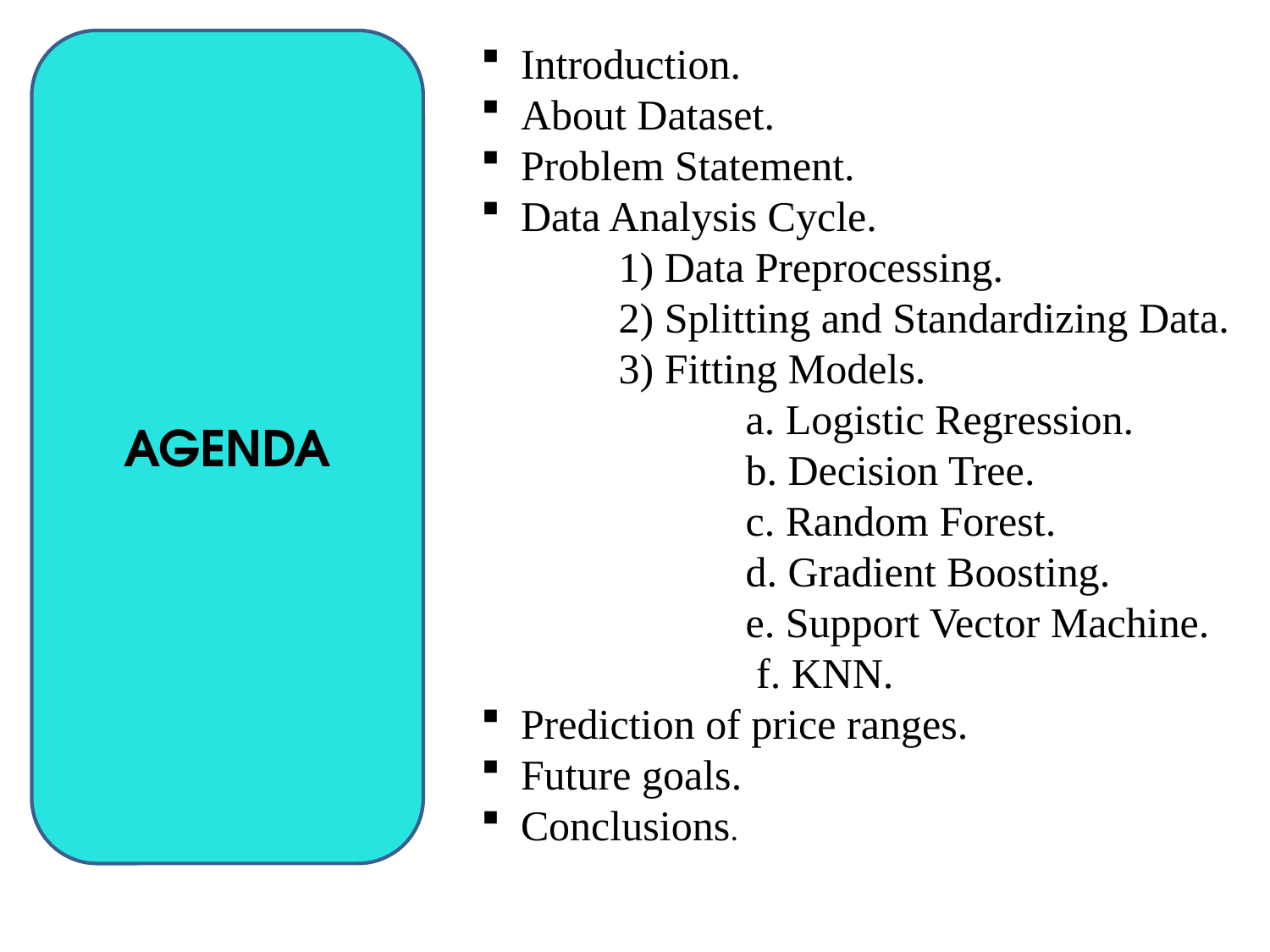

AGENDA
Introduction.
About Dataset.
Problem Statement.
Data Analysis Cycle.
             1) Data Preprocessing.
             2) Splitting and Standardizing Data.
             3) Fitting Models.
                         a. Logistic Regression.
                         b. Decision Tree.
                         c. Random Forest.
                         d. Gradient Boosting.
                         e. Support Vector Machine.
                          f. KNN.
Prediction of price ranges.
Future goals.
Conclusions.